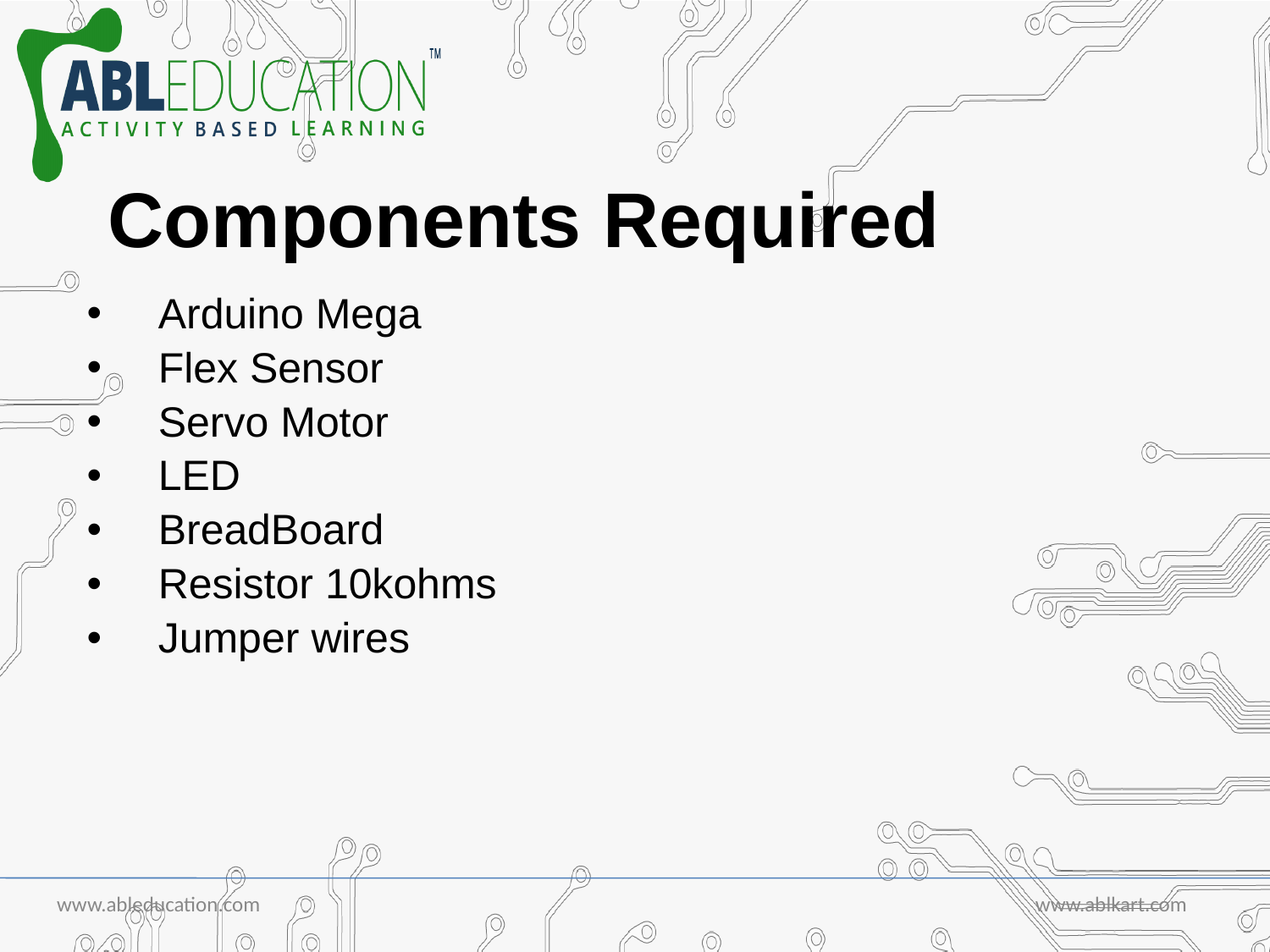

# Components Required
Arduino Mega
Flex Sensor
Servo Motor
LED
BreadBoard
Resistor 10kohms
Jumper wires
www.ableducation.com
www.ablkart.com